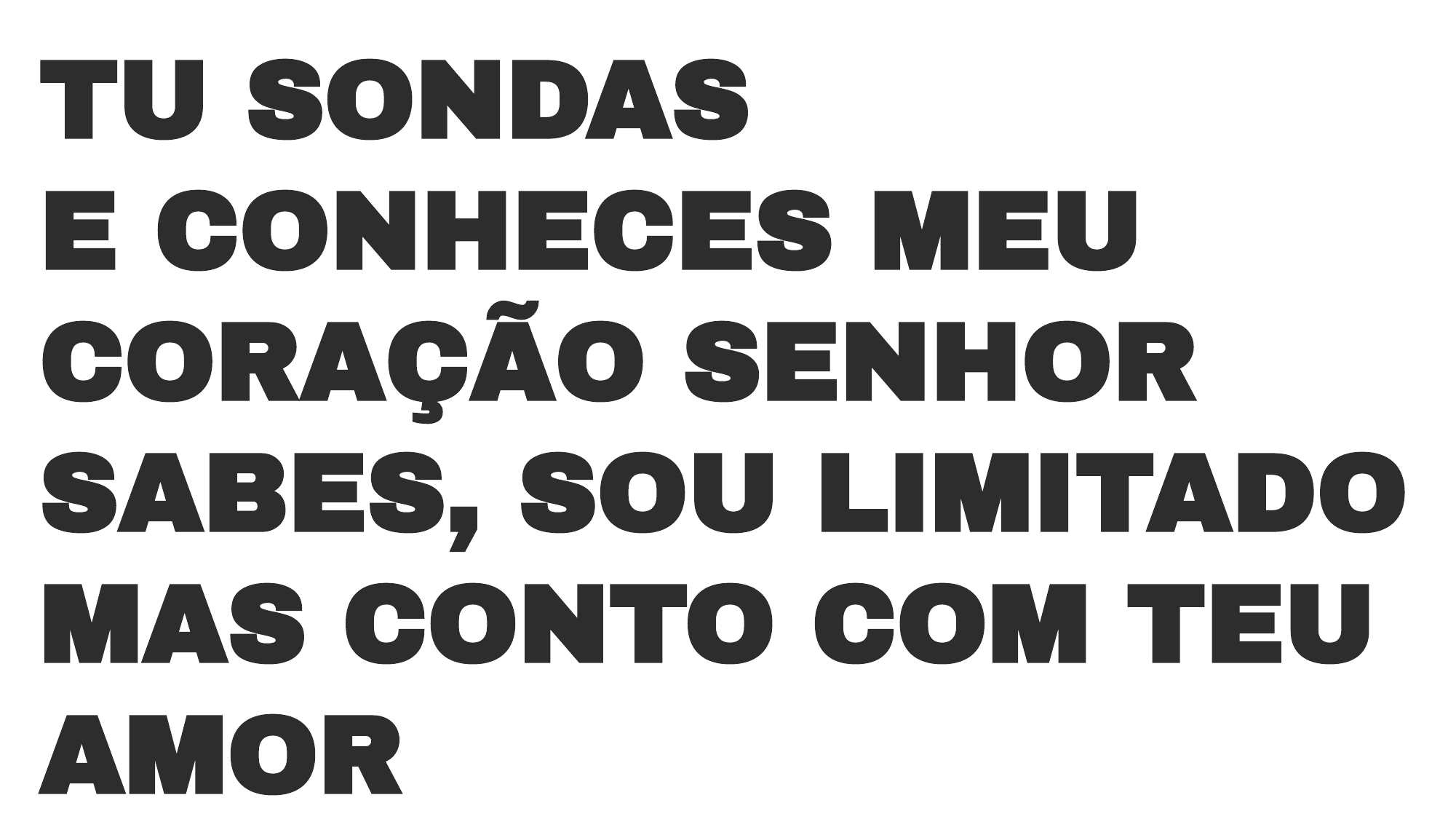

TU SONDAS
E CONHECES MEU CORAÇÃO SENHOR
SABES, SOU LIMITADO
MAS CONTO COM TEU AMOR